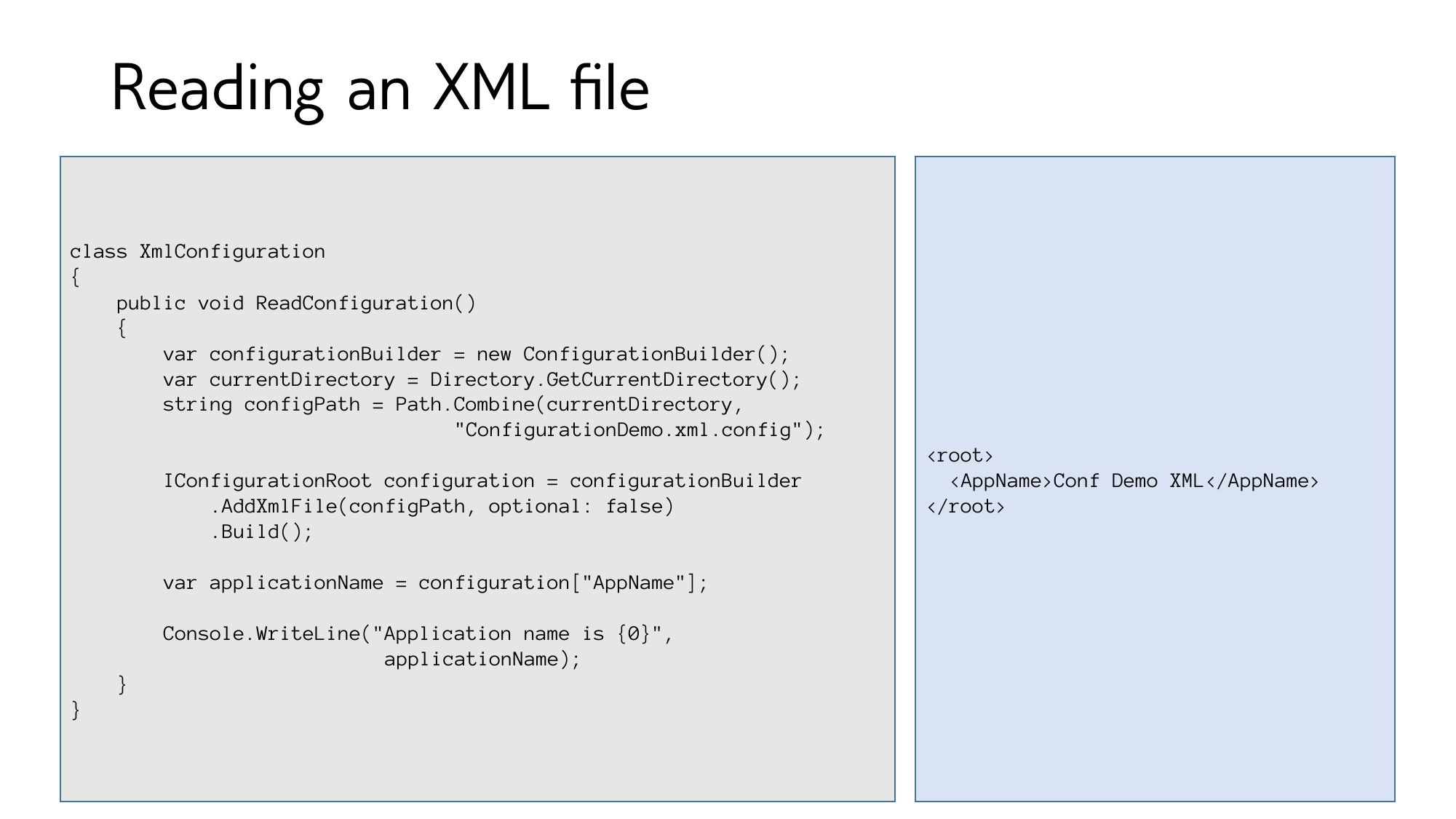

# Reading an XML file
class XmlConfiguration
{
    public void ReadConfiguration()
    {
        var configurationBuilder = new ConfigurationBuilder();
        var currentDirectory = Directory.GetCurrentDirectory();
        string configPath = Path.Combine(currentDirectory,
                                 "ConfigurationDemo.xml.config");

        IConfigurationRoot configuration = configurationBuilder
            .AddXmlFile(configPath, optional: false)
            .Build();

        var applicationName = configuration["AppName"];

        Console.WriteLine("Application name is {0}",
                           applicationName);
    }
}
<root>
  <AppName>Conf Demo XML</AppName>
</root>